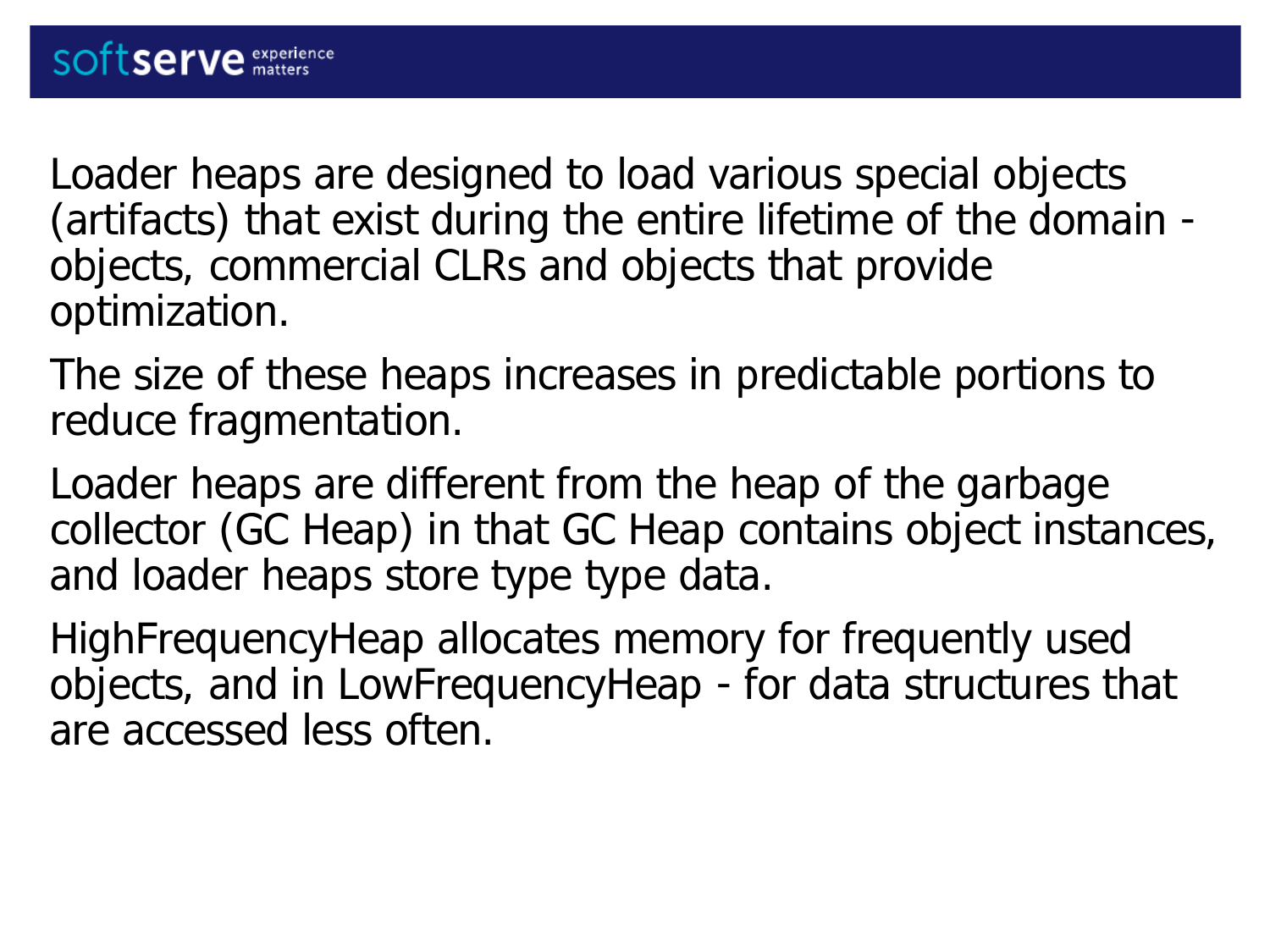

Loader heaps are designed to load various special objects (artifacts) that exist during the entire lifetime of the domain - objects, commercial CLRs and objects that provide optimization.
The size of these heaps increases in predictable portions to reduce fragmentation.
Loader heaps are different from the heap of the garbage collector (GC Heap) in that GC Heap contains object instances, and loader heaps store type type data.
HighFrequencyHeap allocates memory for frequently used objects, and in LowFrequencyHeap - for data structures that are accessed less often.